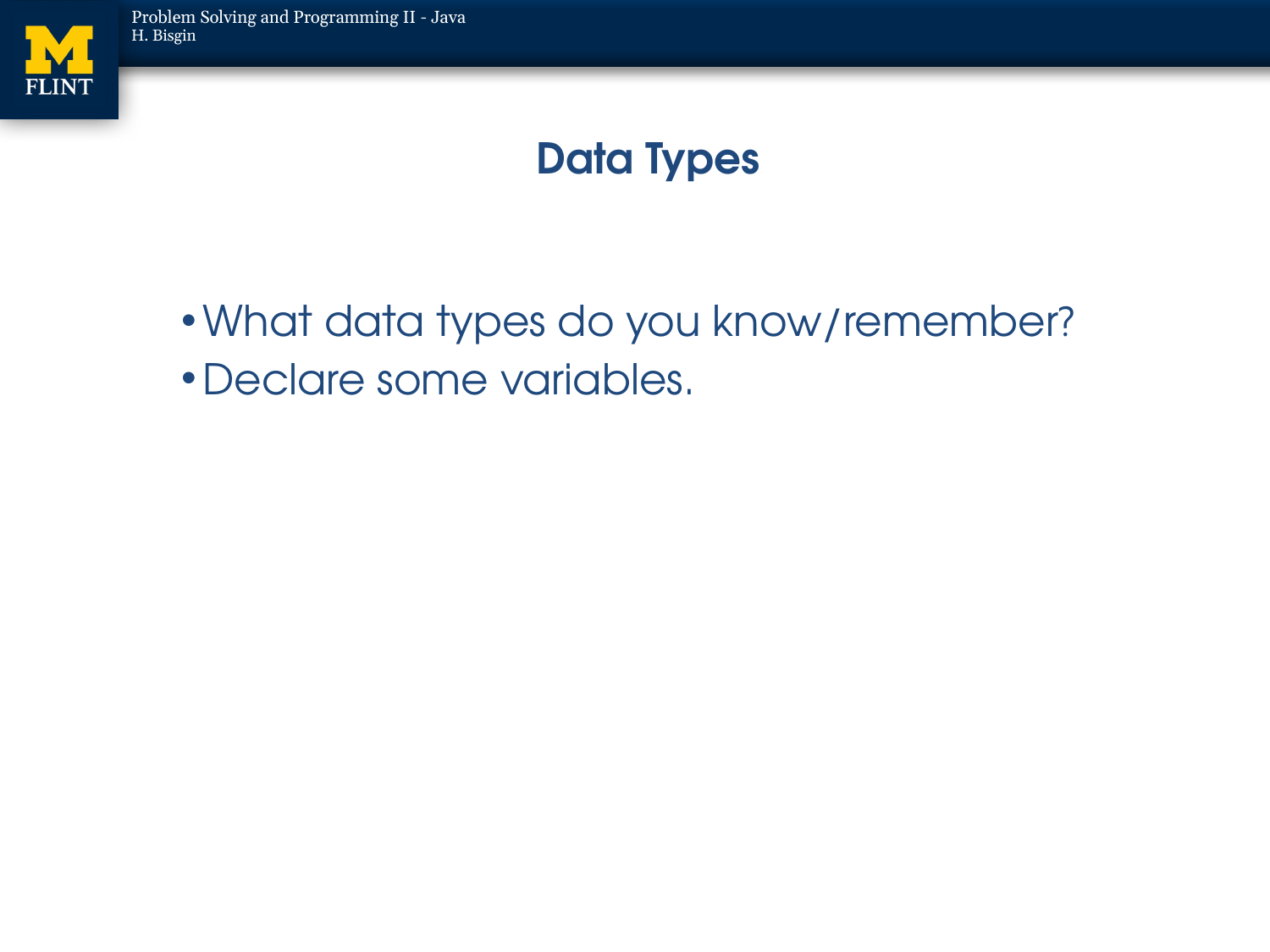

# Data Types
What data types do you know/remember?
Declare some variables.